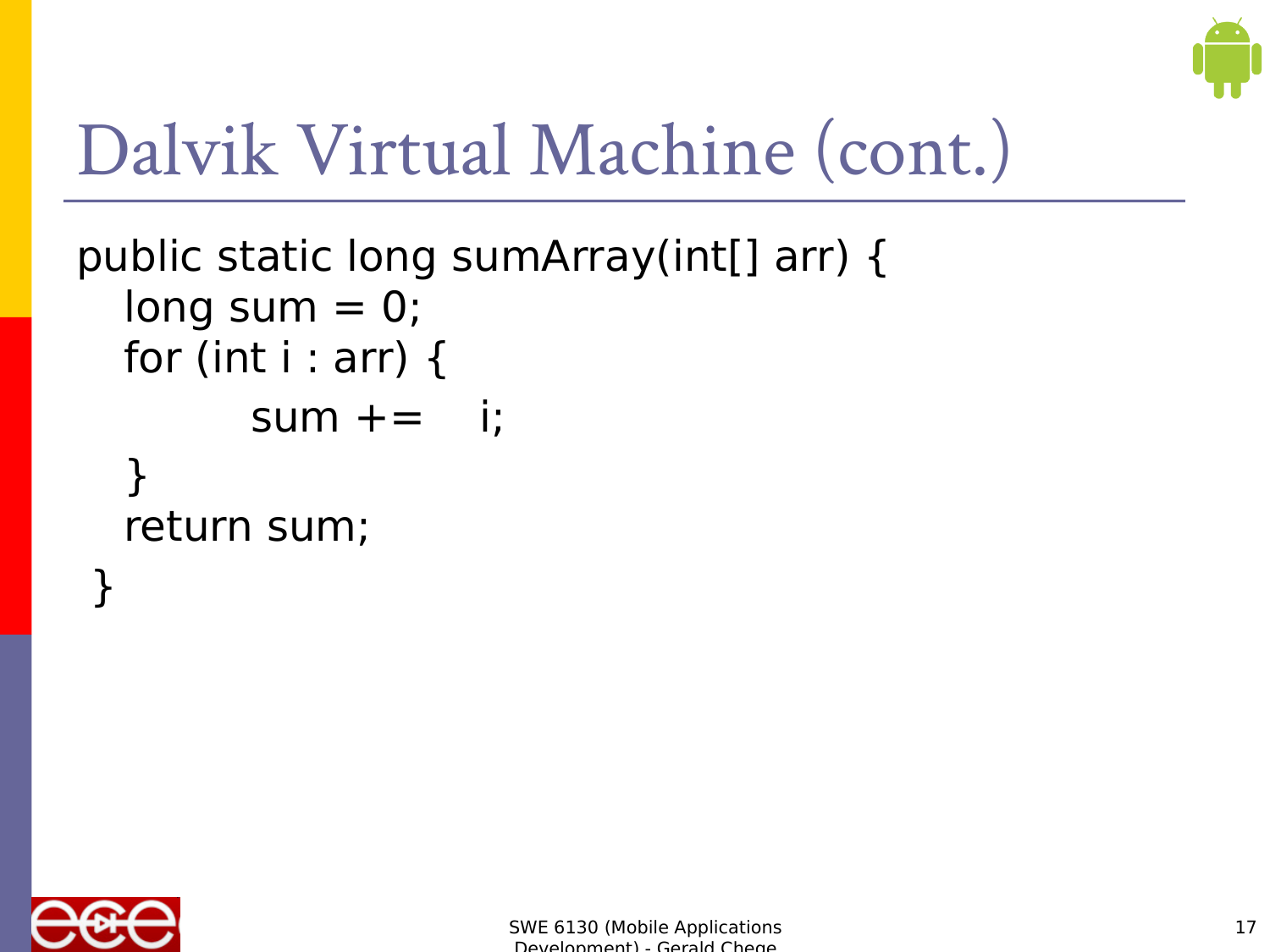

# Dalvik Virtual Machine (cont.)
public static long sumArray(int[] arr) {
long sum = 0;
for (int i : arr) {
		sum +=    i;
	}
return sum;
 }

SWE 6130 (Mobile Applications Development) - Gerald Chege
17